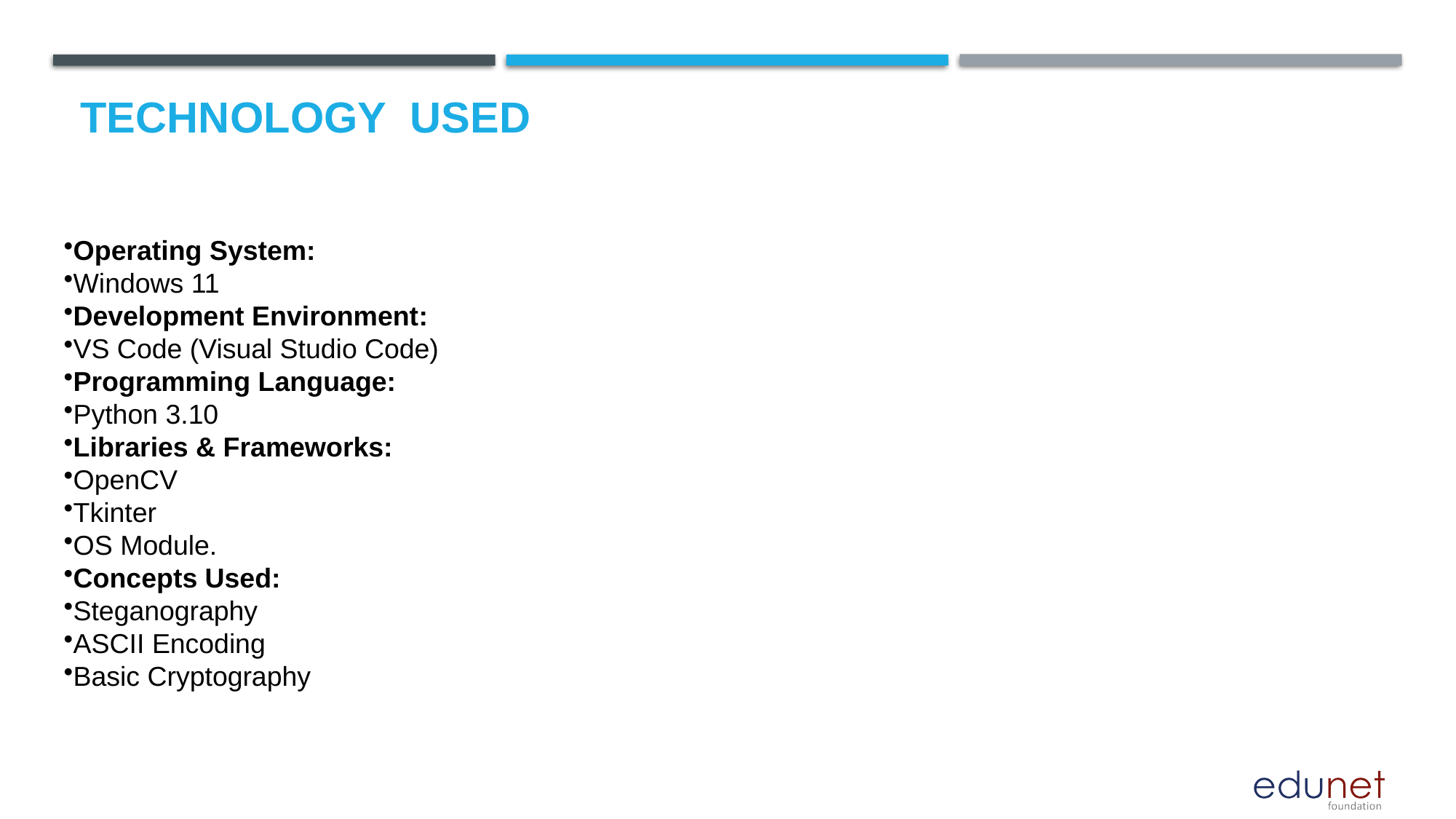

# Technology  used
Operating System:
Windows 11
Development Environment:
VS Code (Visual Studio Code)
Programming Language:
Python 3.10
Libraries & Frameworks:
OpenCV
Tkinter
OS Module.
Concepts Used:
Steganography
ASCII Encoding
Basic Cryptography